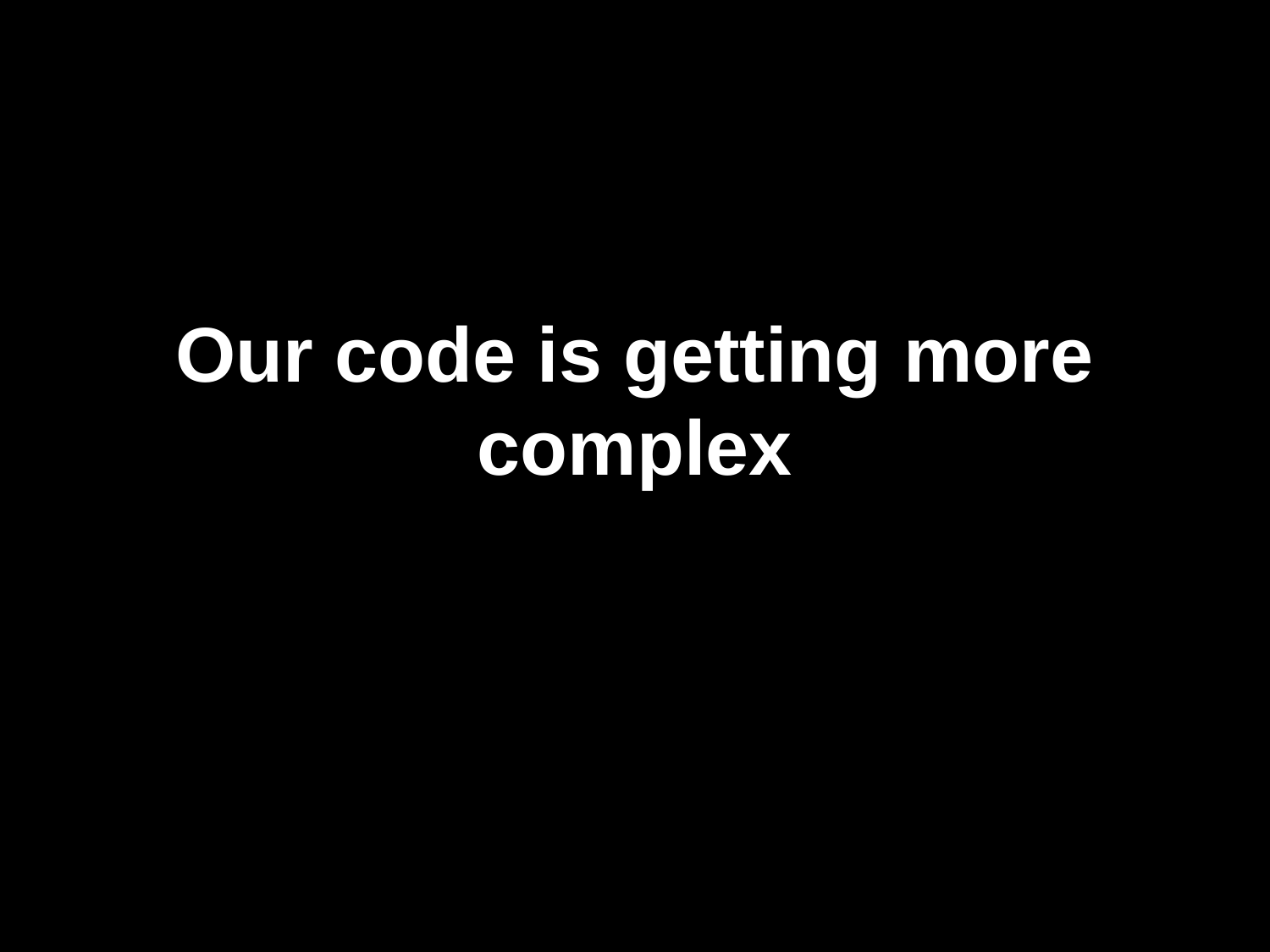

# Our code is getting more complex